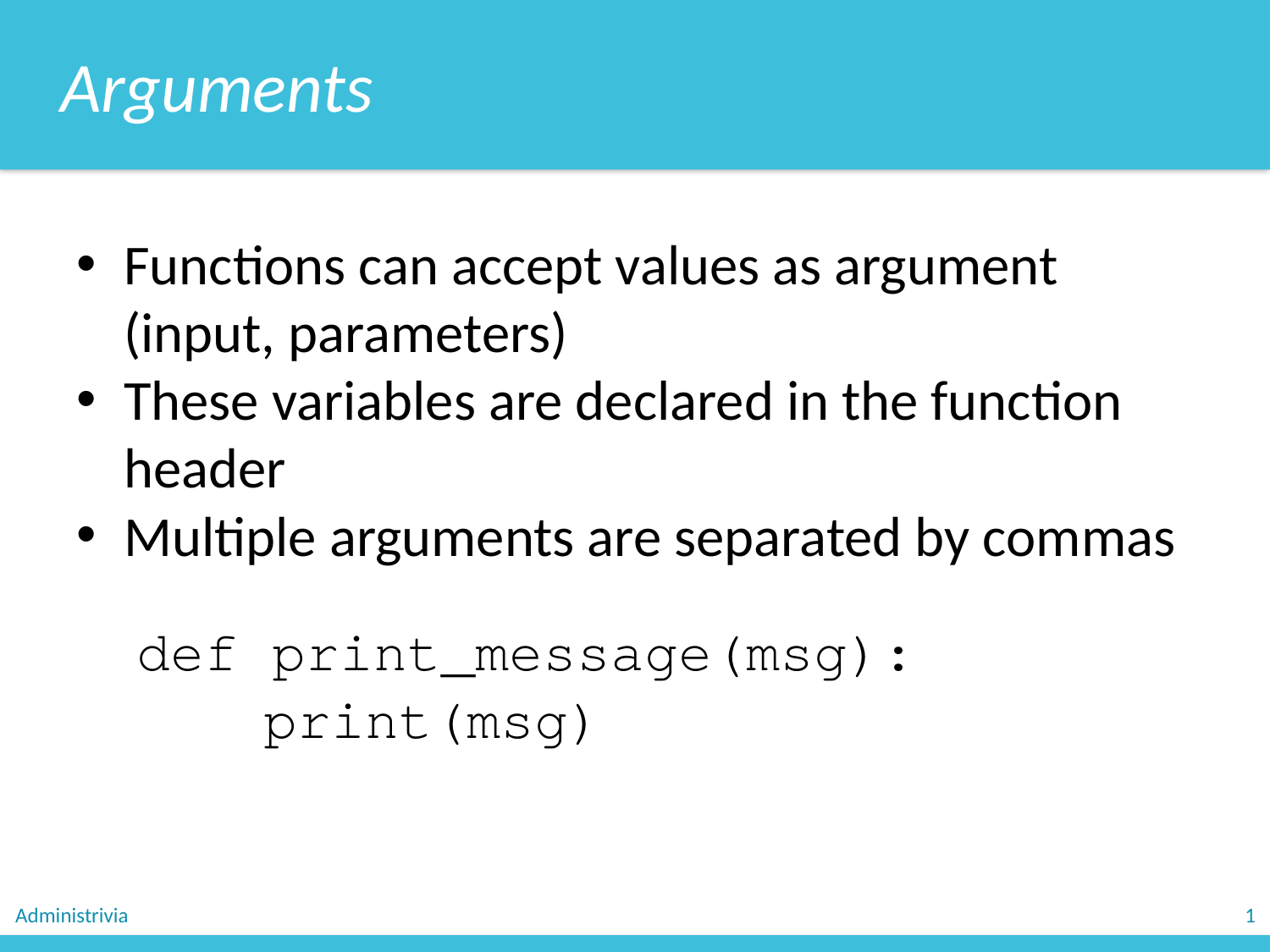

Arguments

Functions can accept values as argument (input, parameters)
These variables are declared in the function header
Multiple arguments are separated by commas

def print_message(msg):
	print(msg)
Administrivia
1